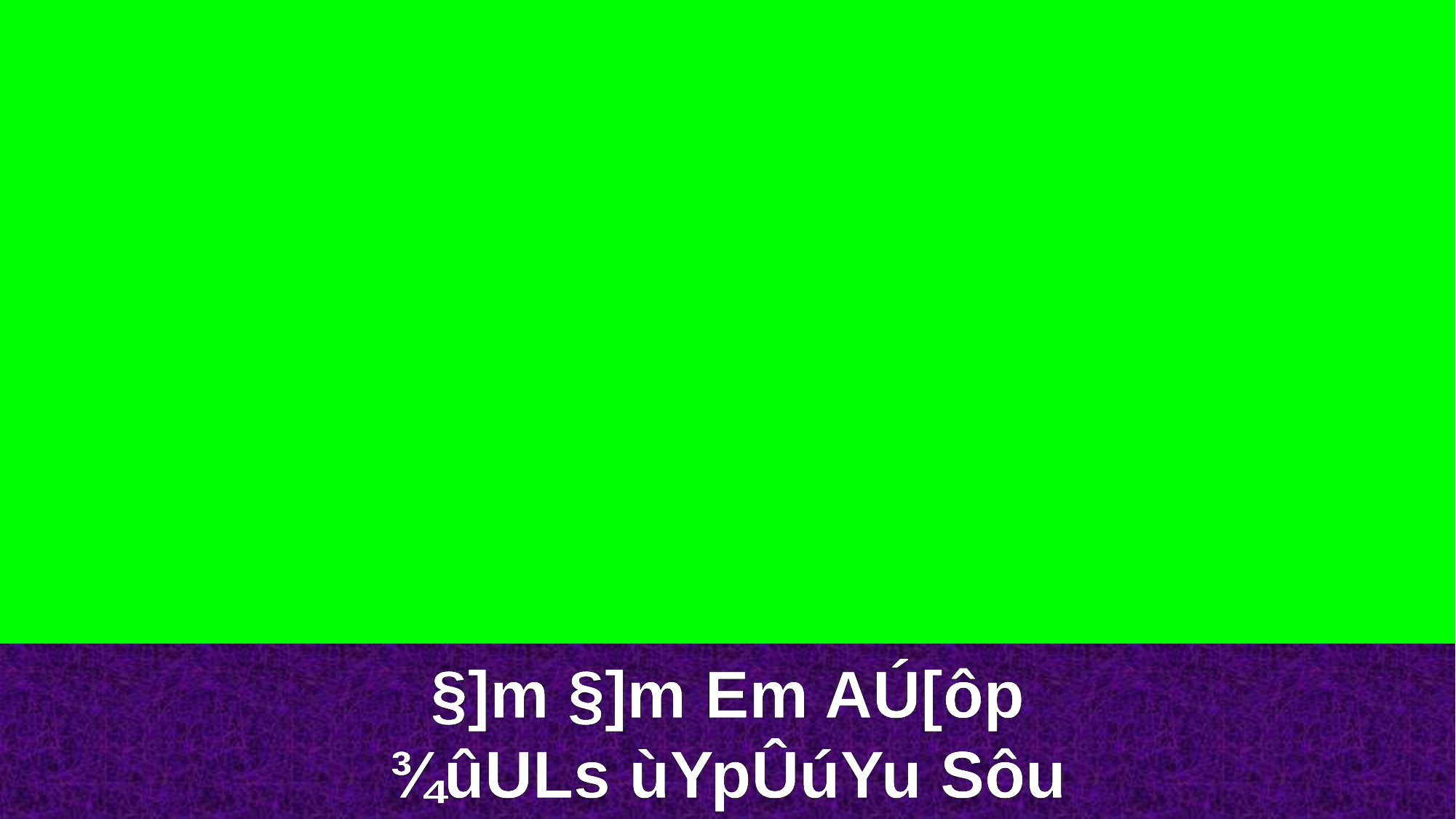

§]m §]m Em AÚ[ôp
¾ûULs ùYpÛúYu Sôu